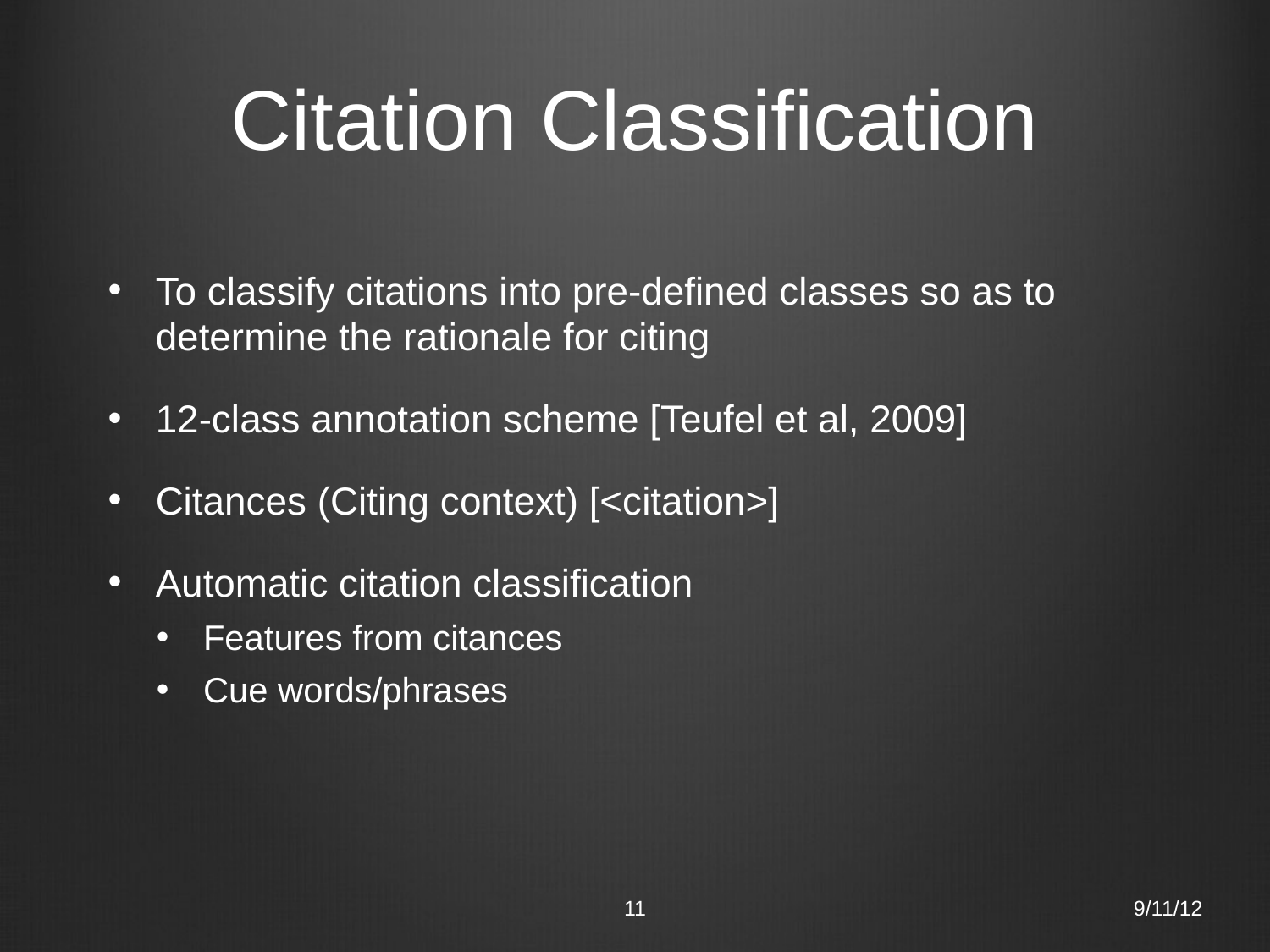

# Citation Classification
To classify citations into pre-defined classes so as to determine the rationale for citing
12-class annotation scheme [Teufel et al, 2009]
Citances (Citing context) [<citation>]
Automatic citation classification
Features from citances
Cue words/phrases
11
9/11/12